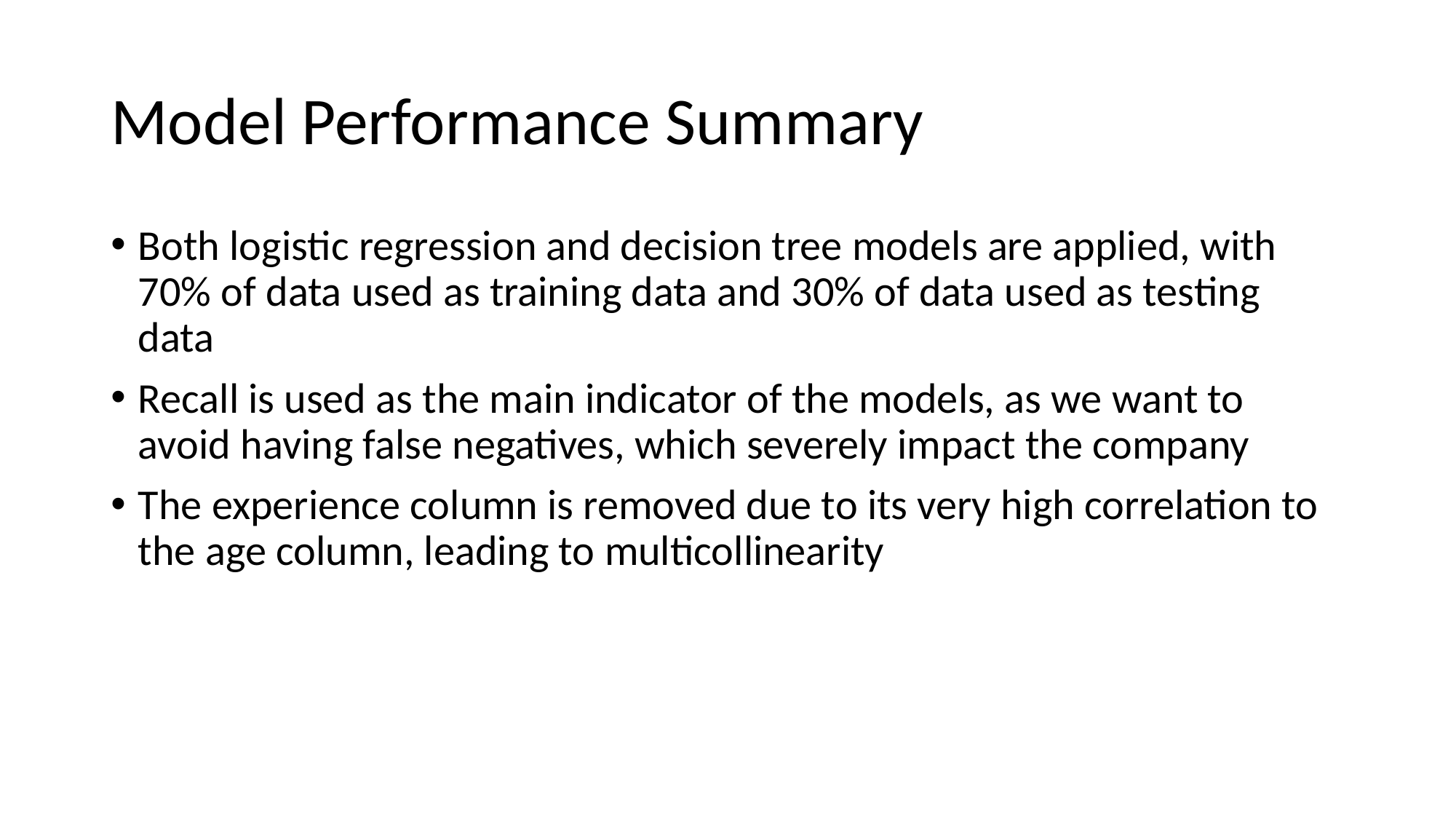

# Model Performance Summary
Both logistic regression and decision tree models are applied, with 70% of data used as training data and 30% of data used as testing data
Recall is used as the main indicator of the models, as we want to avoid having false negatives, which severely impact the company
The experience column is removed due to its very high correlation to the age column, leading to multicollinearity